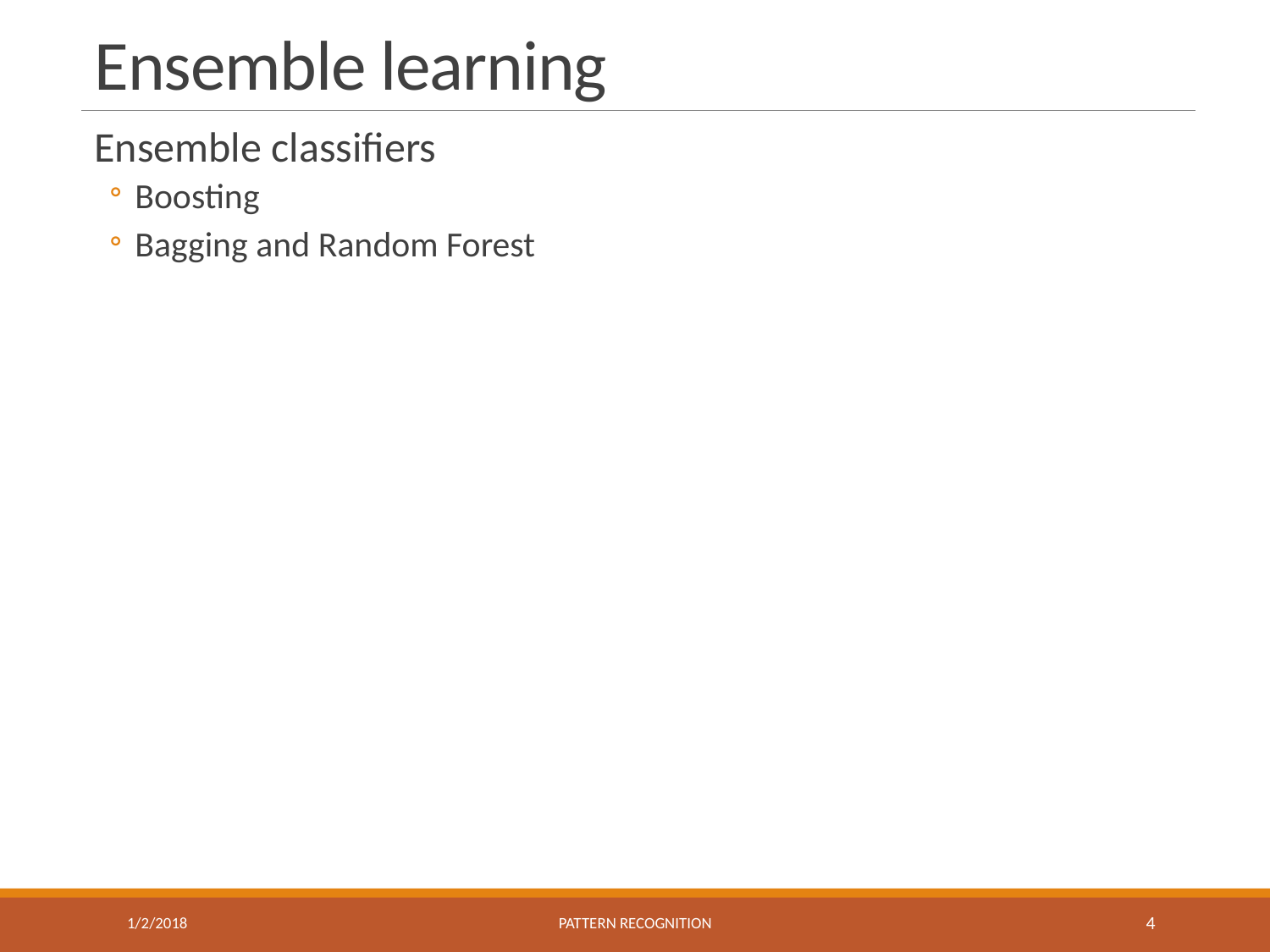

# Ensemble learning
Ensemble classifiers
Boosting
Bagging and Random Forest

1/2/2018
Pattern recognition
4